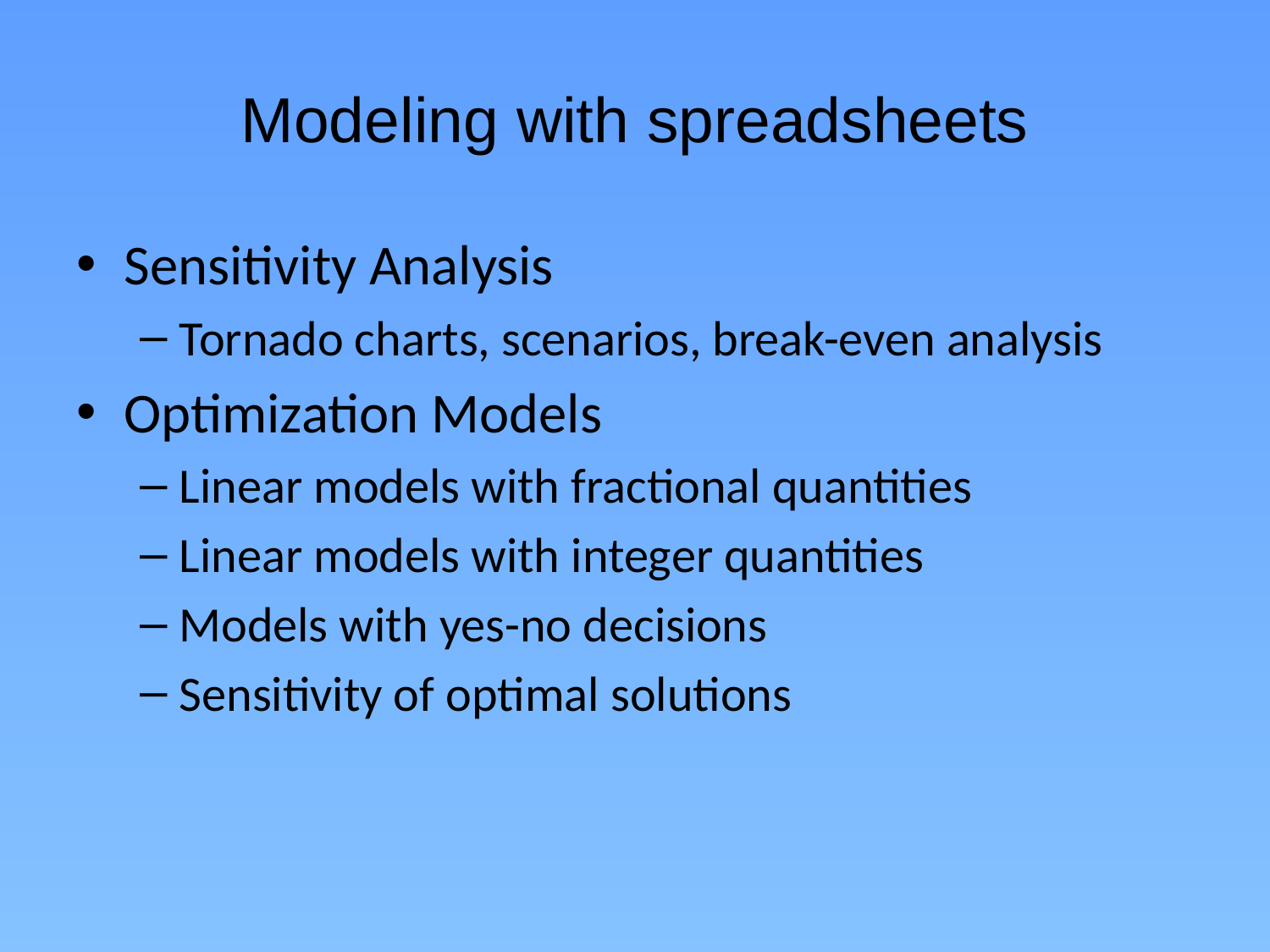

# Modeling with spreadsheets
Sensitivity Analysis
Tornado charts, scenarios, break-even analysis
Optimization Models
Linear models with fractional quantities
Linear models with integer quantities
Models with yes-no decisions
Sensitivity of optimal solutions